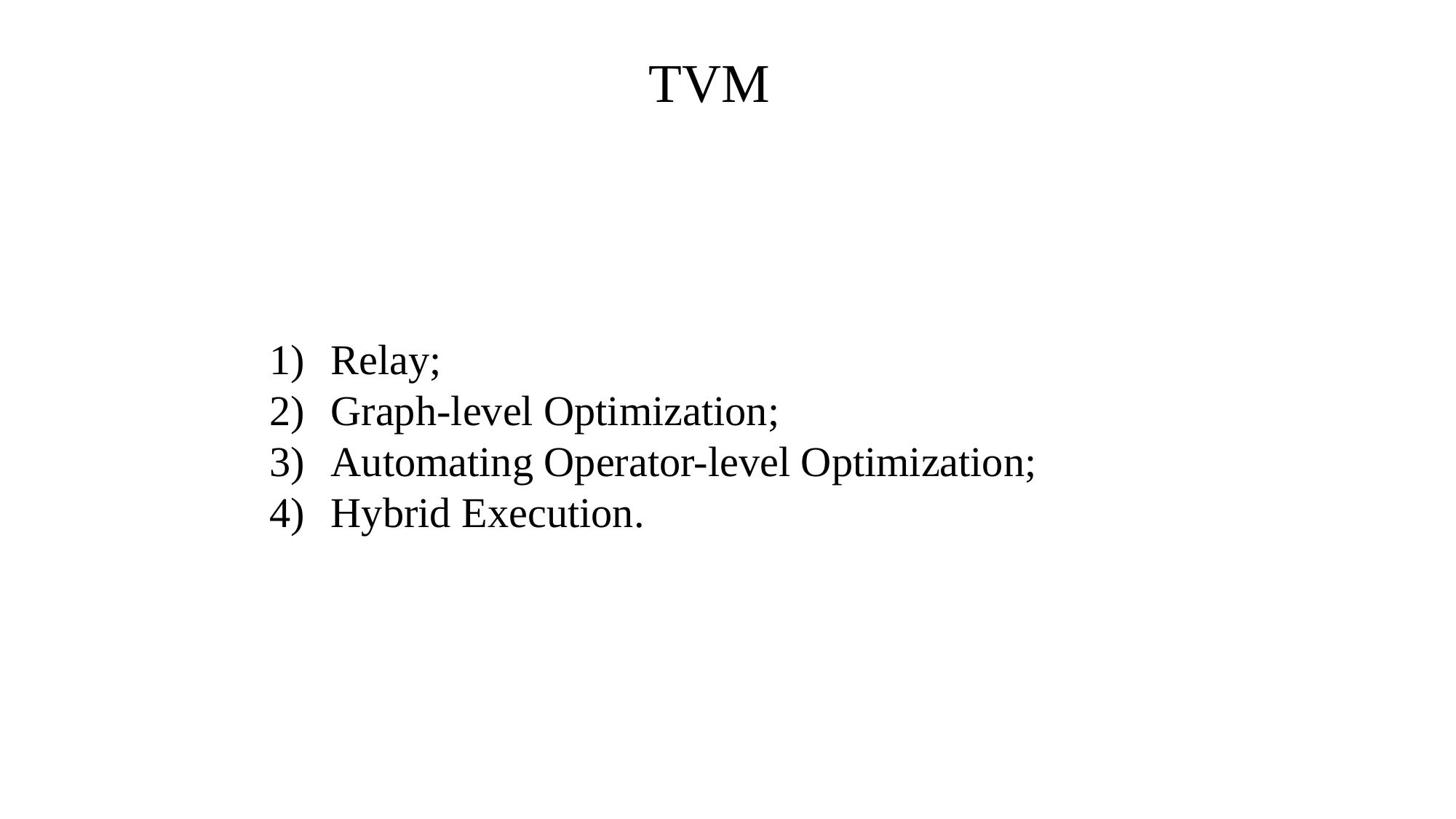

TVM
Relay;
Graph-level Optimization;
Automating Operator-level Optimization;
Hybrid Execution.